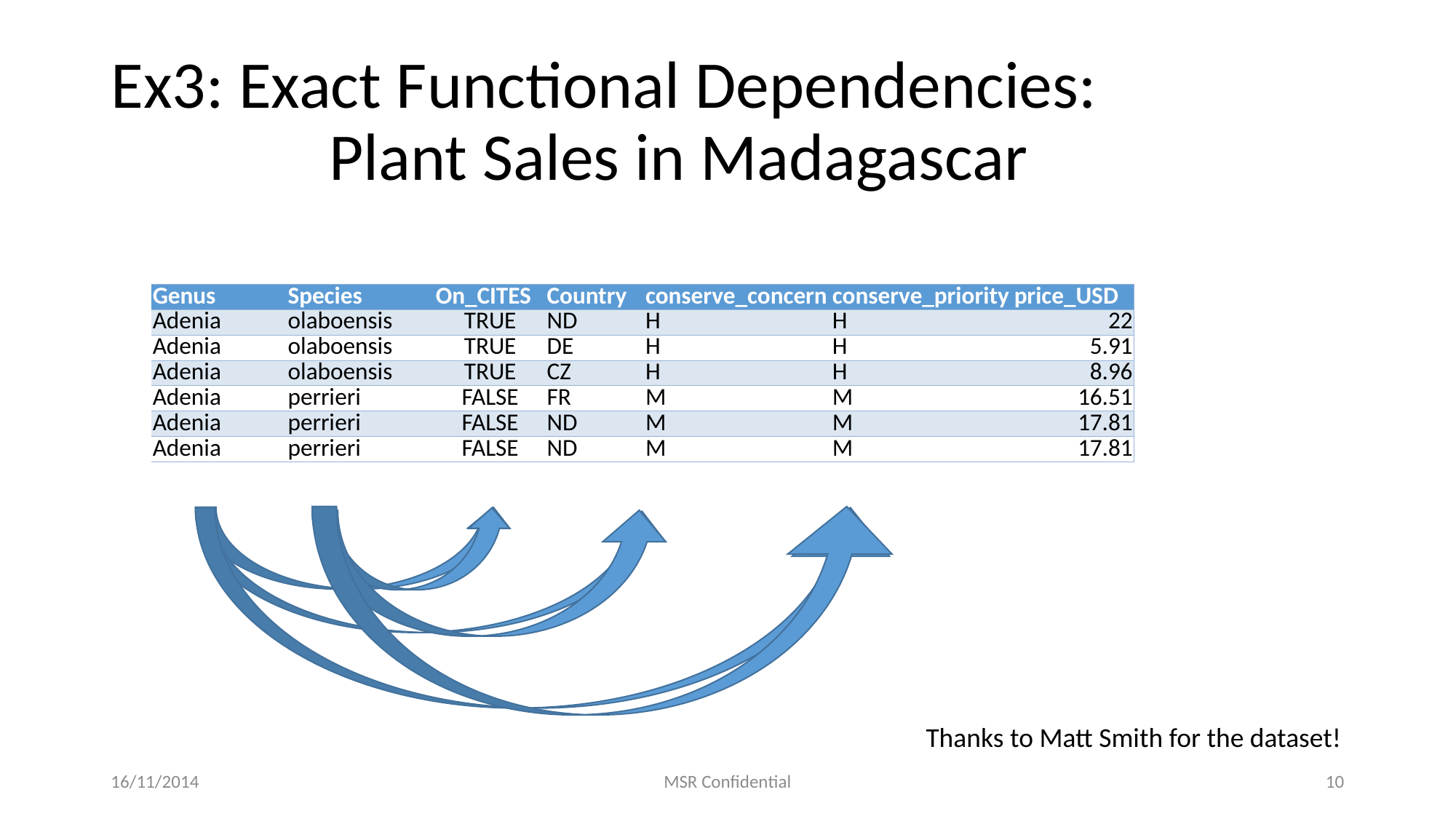

# Ex3: Exact Functional Dependencies: Plant Sales in Madagascar
| Genus | Species | On\_CITES | Country | conserve\_concern | conserve\_priority | price\_USD |
| --- | --- | --- | --- | --- | --- | --- |
| Adenia | olaboensis | TRUE | ND | H | H | 22 |
| Adenia | olaboensis | TRUE | DE | H | H | 5.91 |
| Adenia | olaboensis | TRUE | CZ | H | H | 8.96 |
| Adenia | perrieri | FALSE | FR | M | M | 16.51 |
| Adenia | perrieri | FALSE | ND | M | M | 17.81 |
| Adenia | perrieri | FALSE | ND | M | M | 17.81 |

Thanks to Matt Smith for the dataset!
16/11/2014
MSR Confidential
10